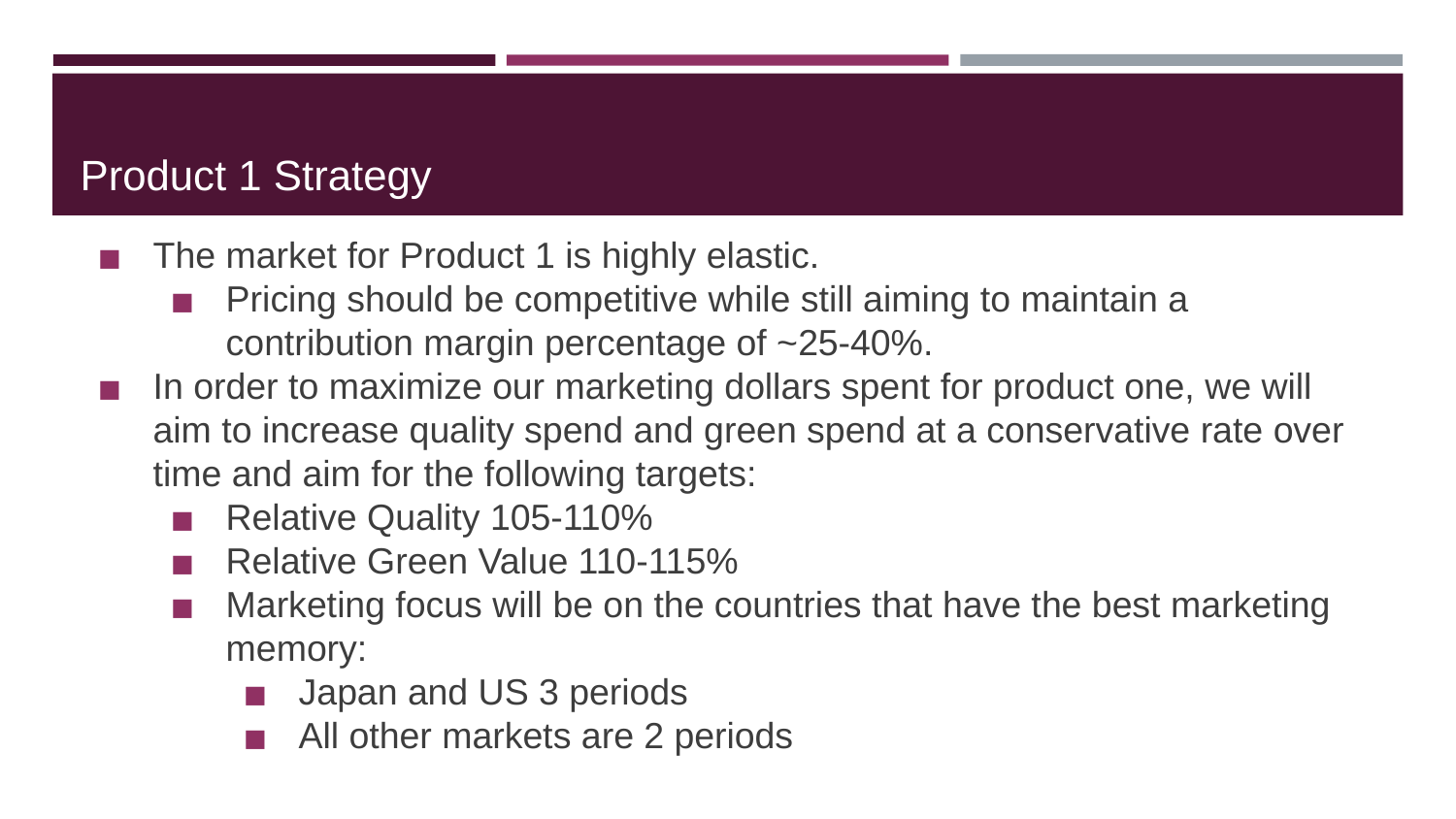

# Product 1 Strategy
The market for Product 1 is highly elastic.
Pricing should be competitive while still aiming to maintain a contribution margin percentage of ~25-40%.
In order to maximize our marketing dollars spent for product one, we will aim to increase quality spend and green spend at a conservative rate over time and aim for the following targets:
Relative Quality 105-110%
Relative Green Value 110-115%
Marketing focus will be on the countries that have the best marketing memory:
Japan and US 3 periods
All other markets are 2 periods